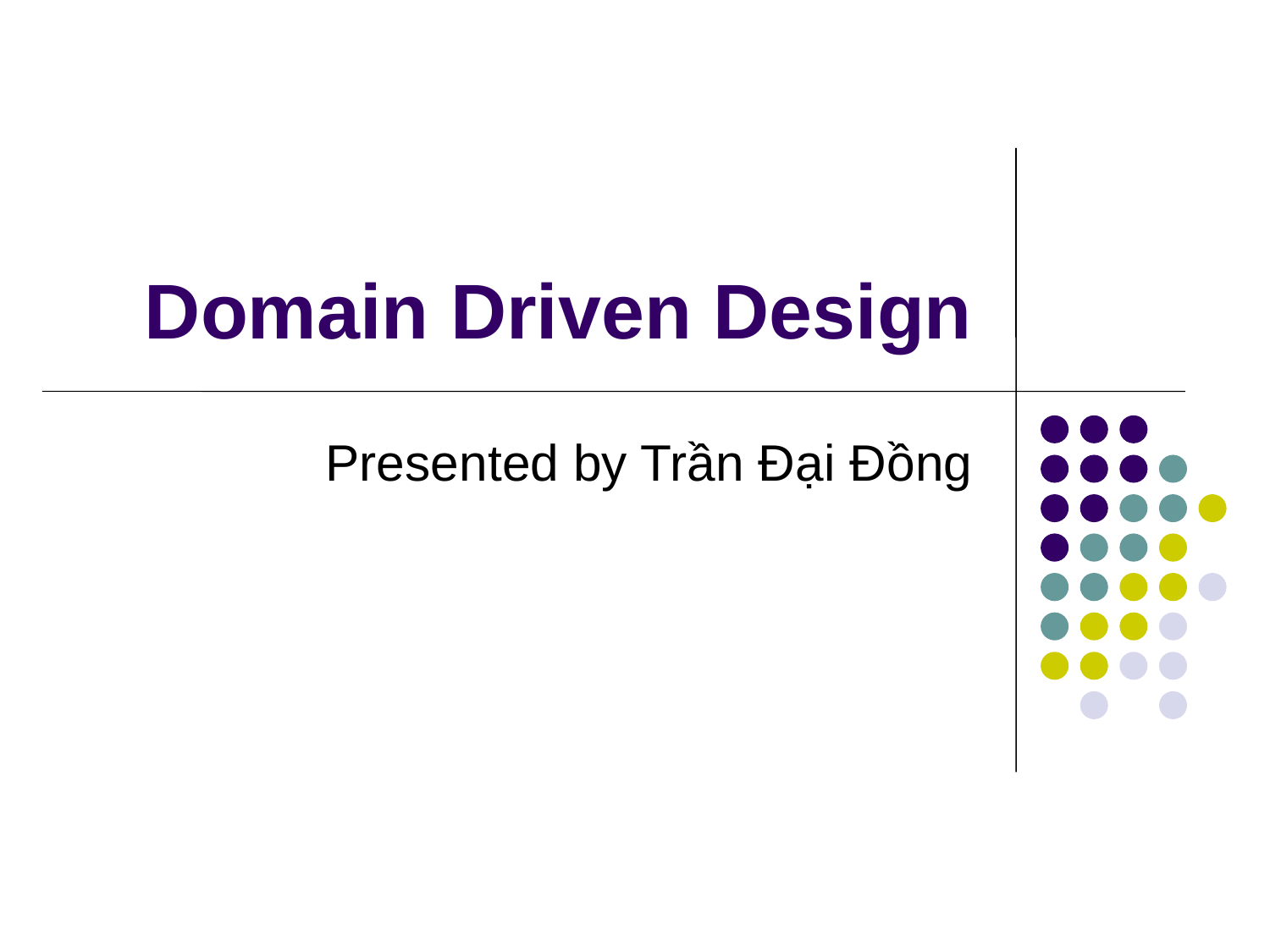

# Domain Driven Design
Presented by Trần Đại Đồng